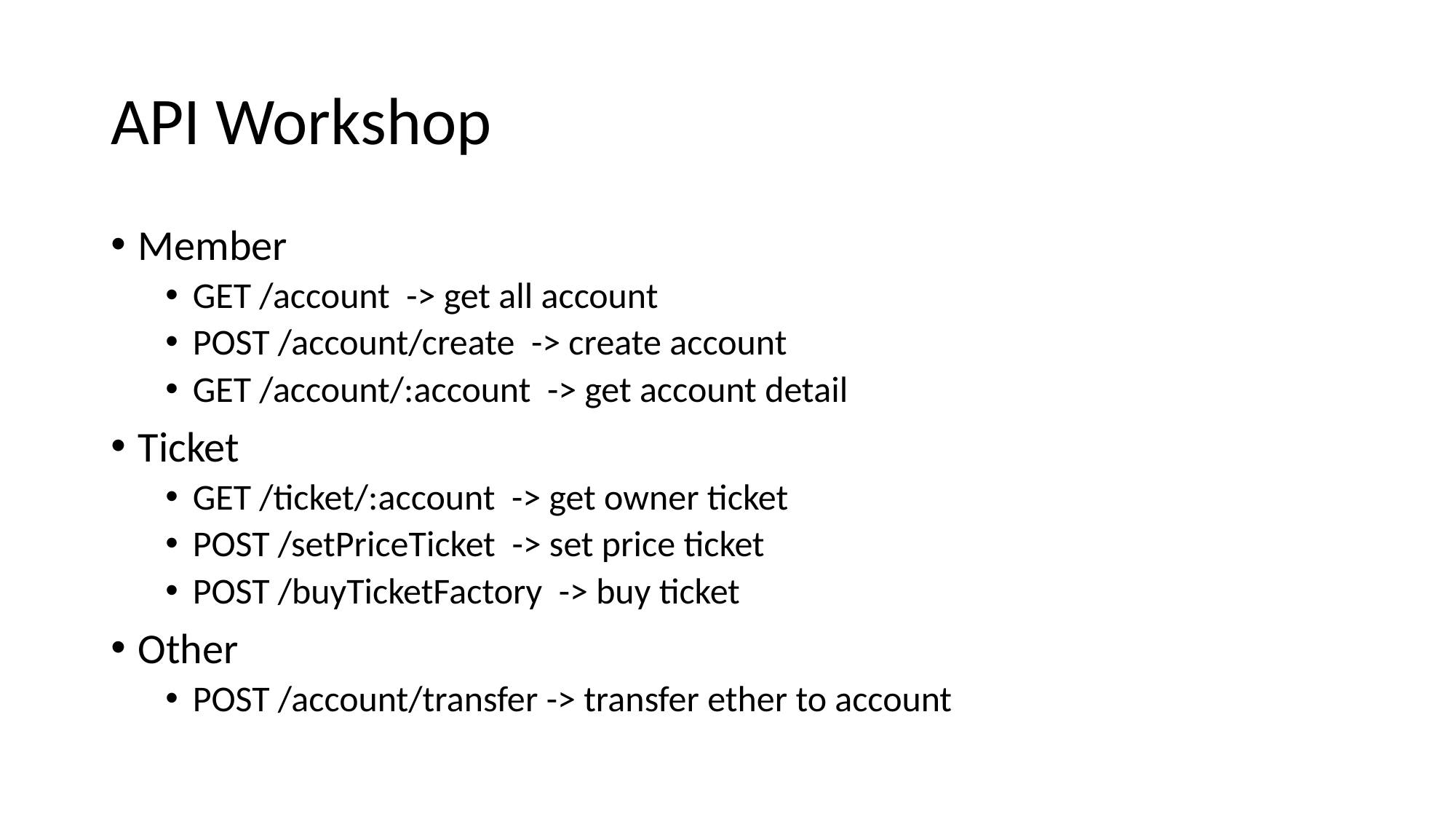

# API Workshop
Member
GET /account  -> get all account
POST /account/create  -> create account
GET /account/:account  -> get account detail
Ticket
GET /ticket/:account  -> get owner ticket
POST /setPriceTicket  -> set price ticket
POST /buyTicketFactory  -> buy ticket
Other
POST /account/transfer -> transfer ether to account